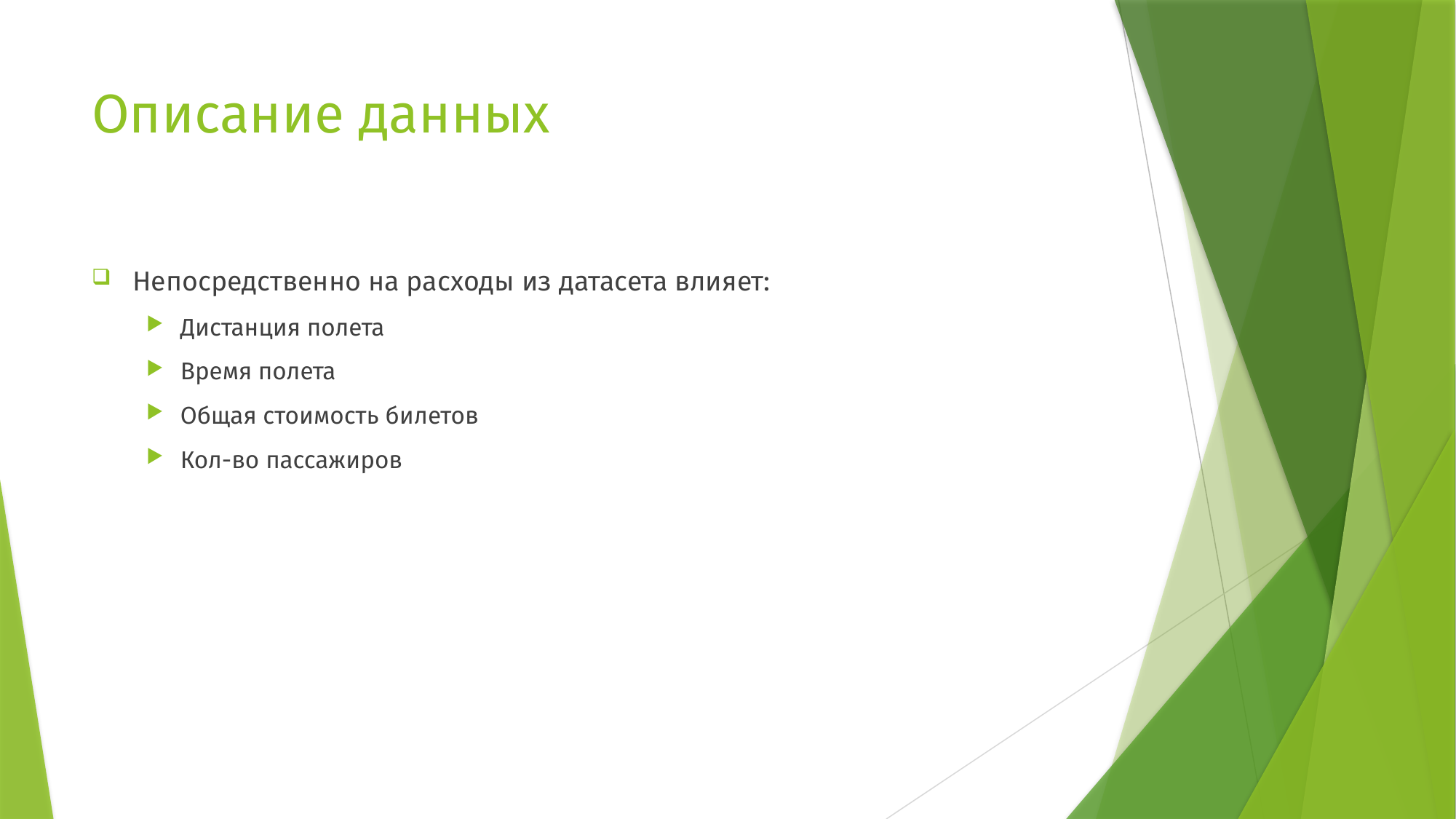

# Описание данных
Непосредственно на расходы из датасета влияет:
Дистанция полета
Время полета
Общая стоимость билетов
Кол-во пассажиров